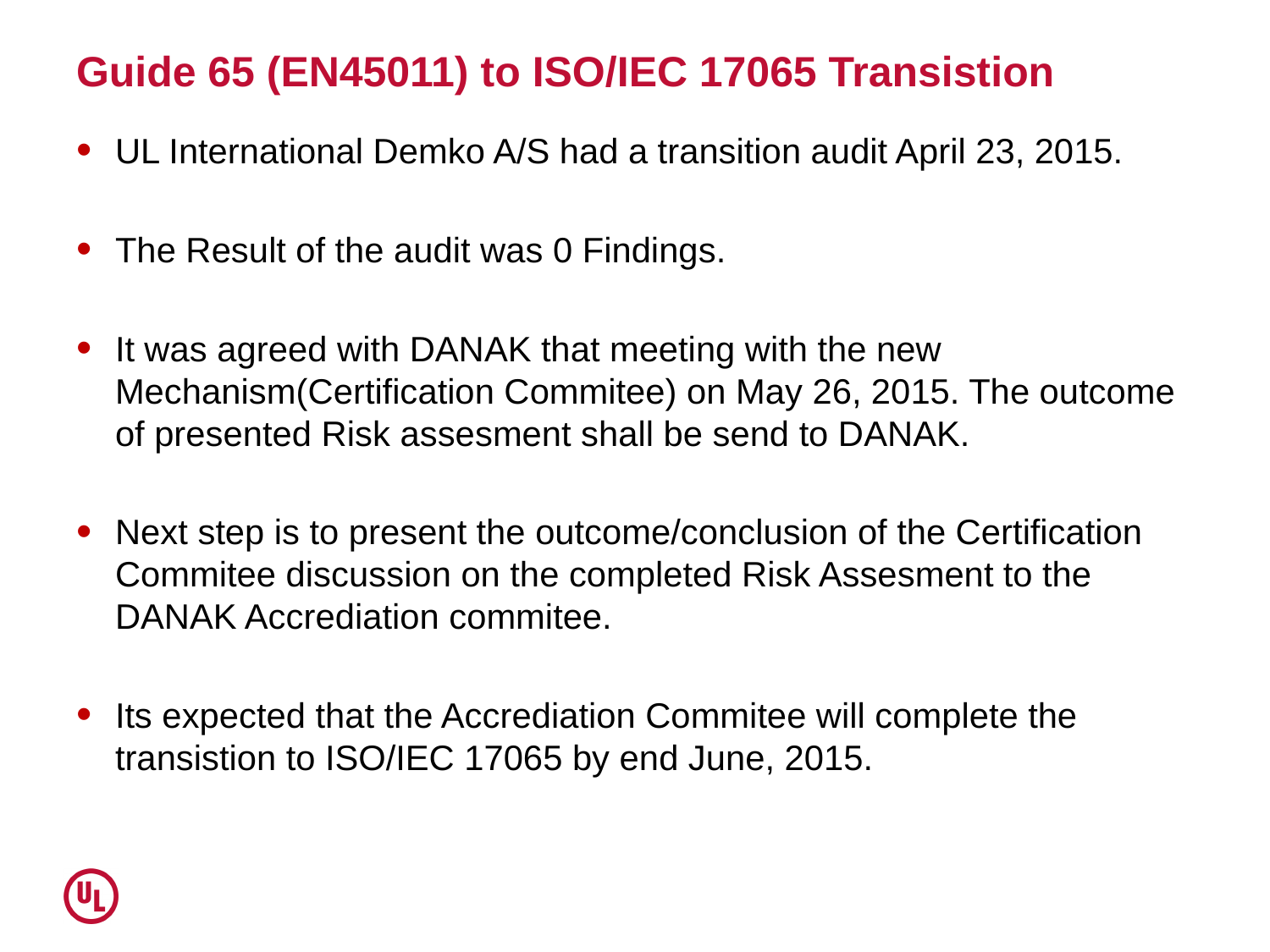

# Guide 65 (EN45011) to ISO/IEC 17065 Transistion
UL International Demko A/S had a transition audit April 23, 2015.

The Result of the audit was 0 Findings.

It was agreed with DANAK that meeting with the new Mechanism(Certification Commitee) on May 26, 2015. The outcome of presented Risk assesment shall be send to DANAK.

Next step is to present the outcome/conclusion of the Certification Commitee discussion on the completed Risk Assesment to the DANAK Accrediation commitee.

Its expected that the Accrediation Commitee will complete the transistion to ISO/IEC 17065 by end June, 2015.